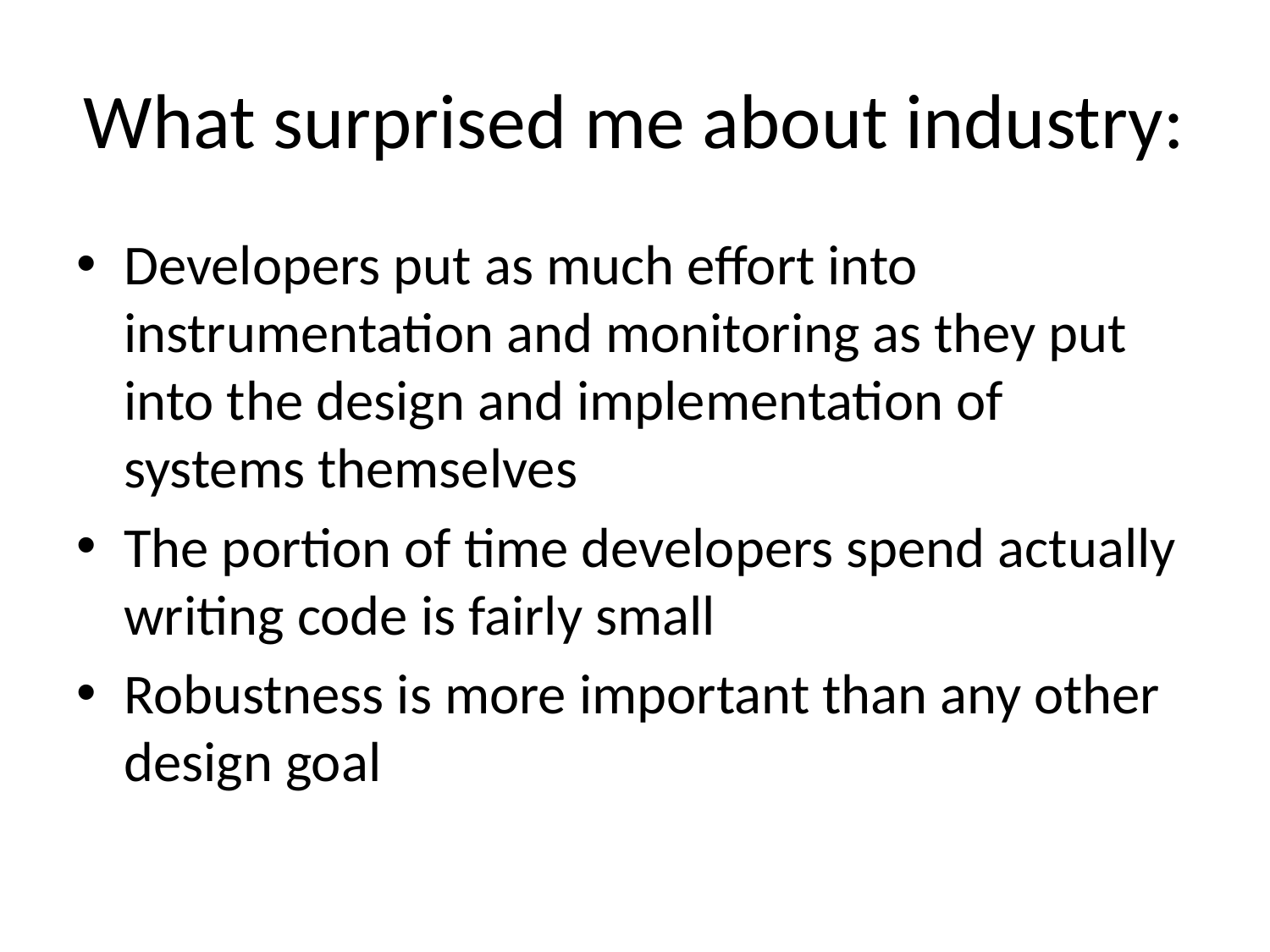

# What surprised me about industry:
Developers put as much effort into instrumentation and monitoring as they put into the design and implementation of systems themselves
The portion of time developers spend actually writing code is fairly small
Robustness is more important than any other design goal